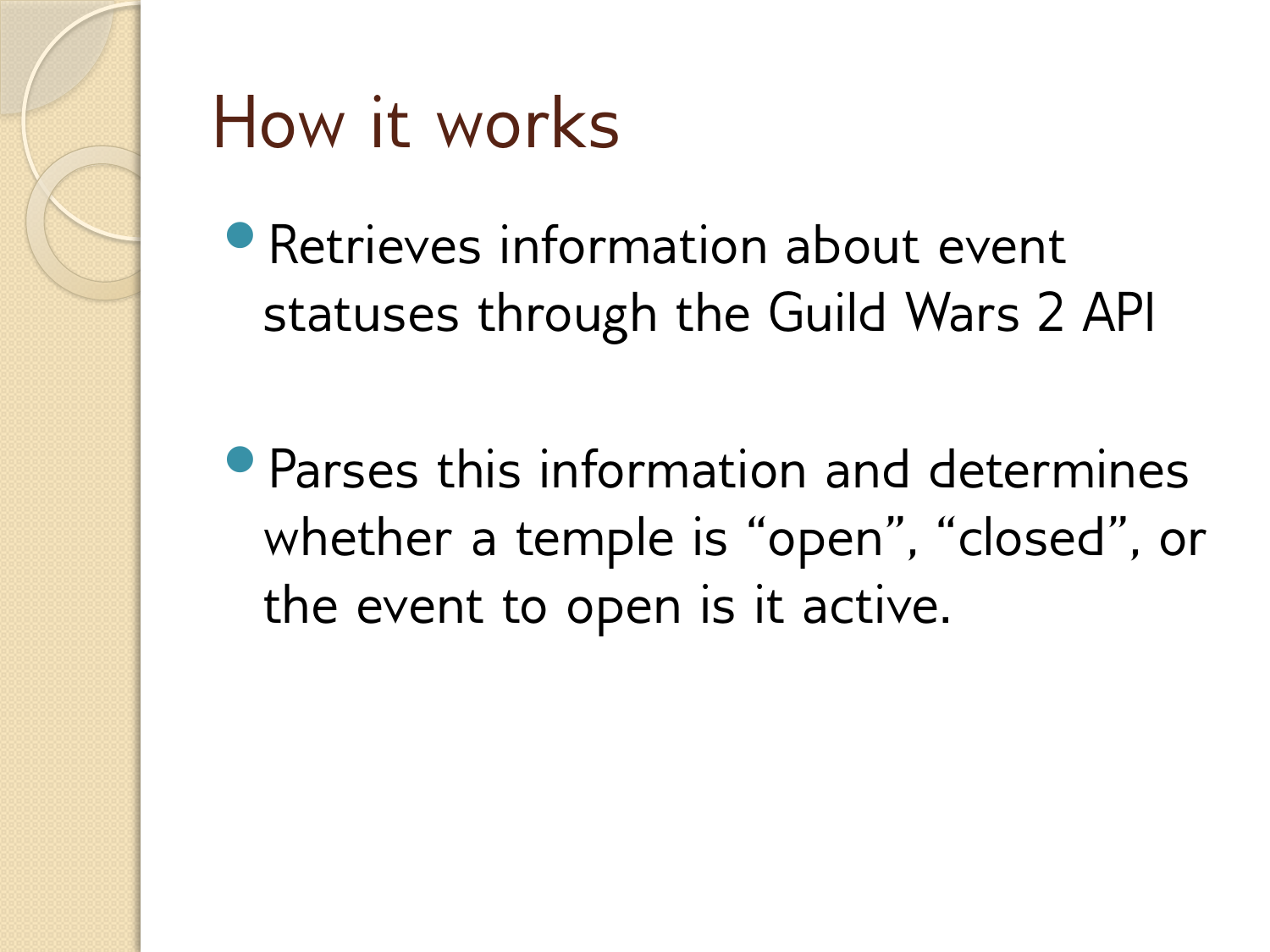

# How it works
Retrieves information about event statuses through the Guild Wars 2 API

Parses this information and determines whether a temple is “open”, “closed”, or the event to open is it active.